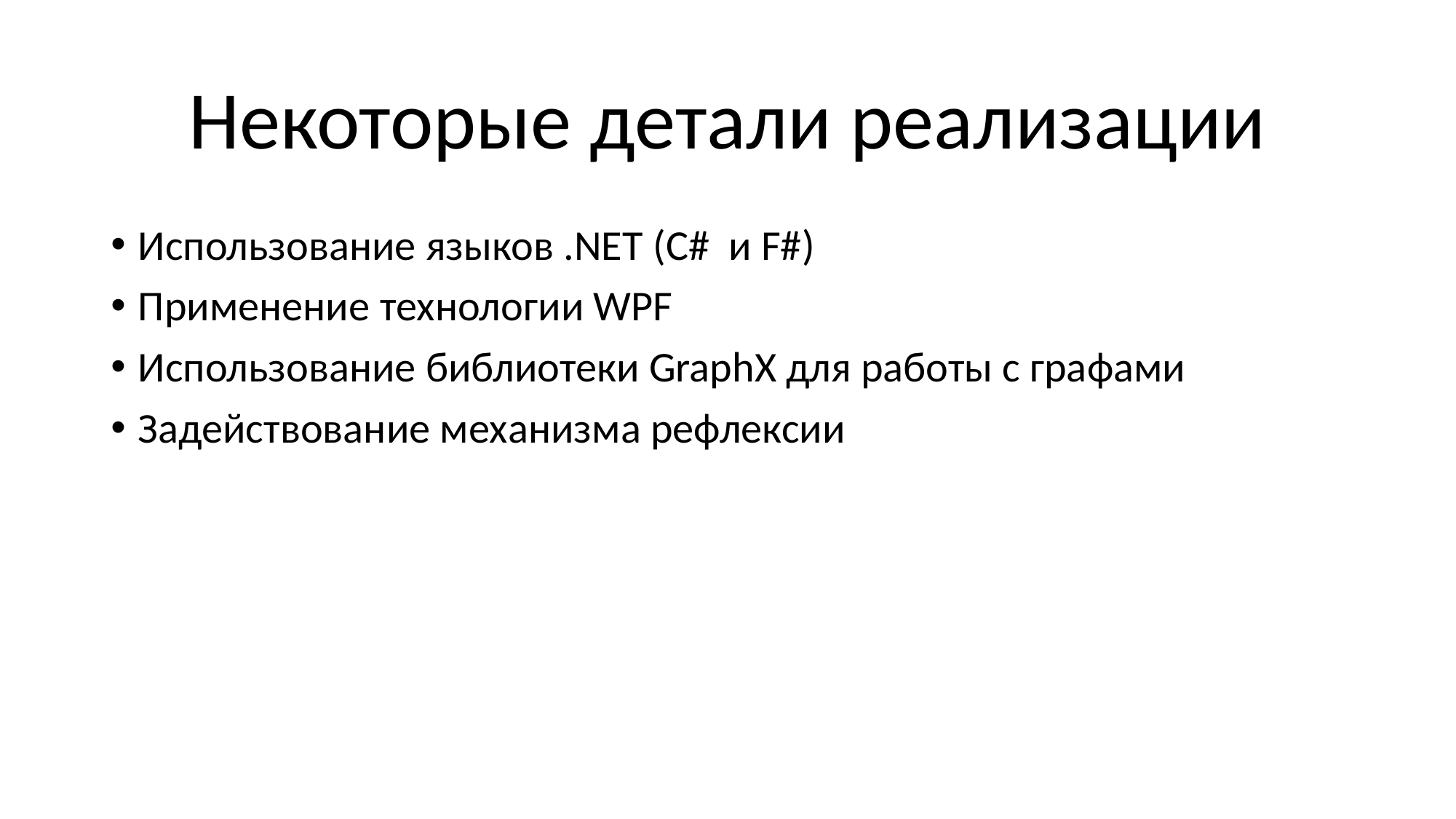

# Некоторые детали реализации
Использование языков .NET (C#  и F#)
Применение технологии WPF
Использование библиотеки GraphX для работы с графами
Задействование механизма рефлексии